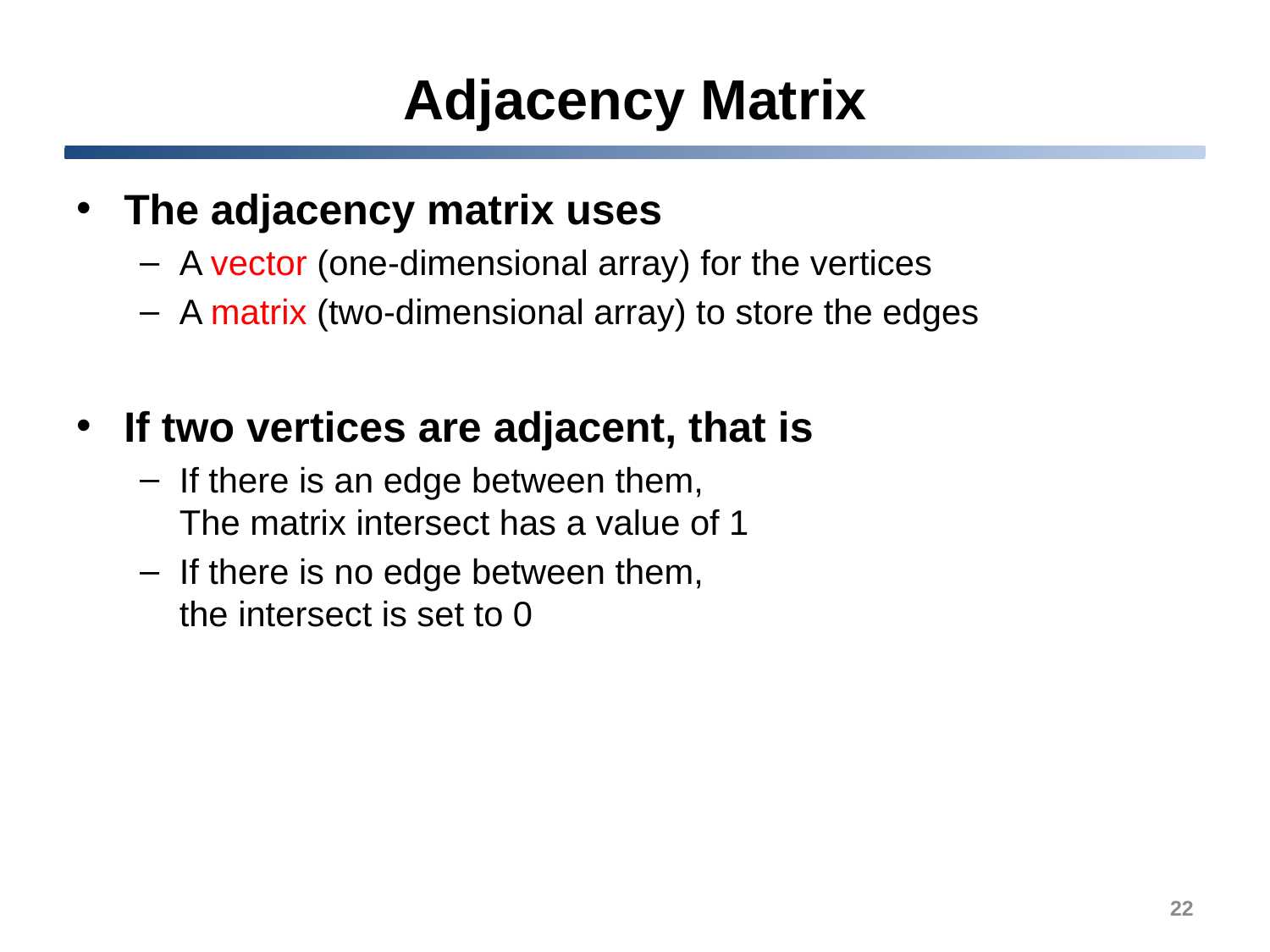

# Adjacency Matrix
The adjacency matrix uses
A vector (one-dimensional array) for the vertices
A matrix (two-dimensional array) to store the edges

If two vertices are adjacent, that is
If there is an edge between them,
The matrix intersect has a value of 1
If there is no edge between them,
the intersect is set to 0
22